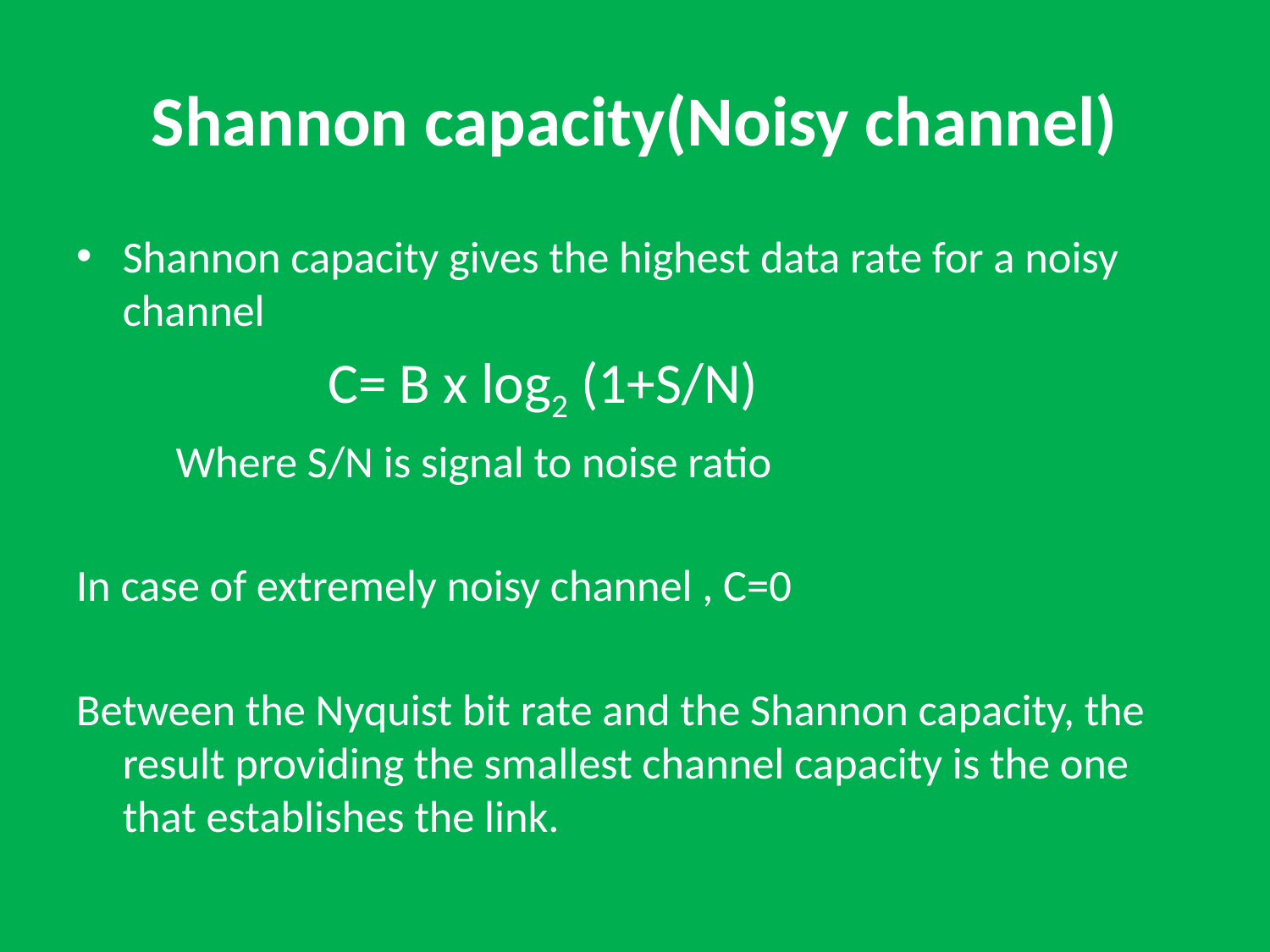

# Shannon capacity(Noisy channel)
Shannon capacity gives the highest data rate for a noisy channel
                      C= B x log2 (1+S/N)
          Where S/N is signal to noise ratio

In case of extremely noisy channel , C=0

Between the Nyquist bit rate and the Shannon capacity, the result providing the smallest channel capacity is the one that establishes the link.